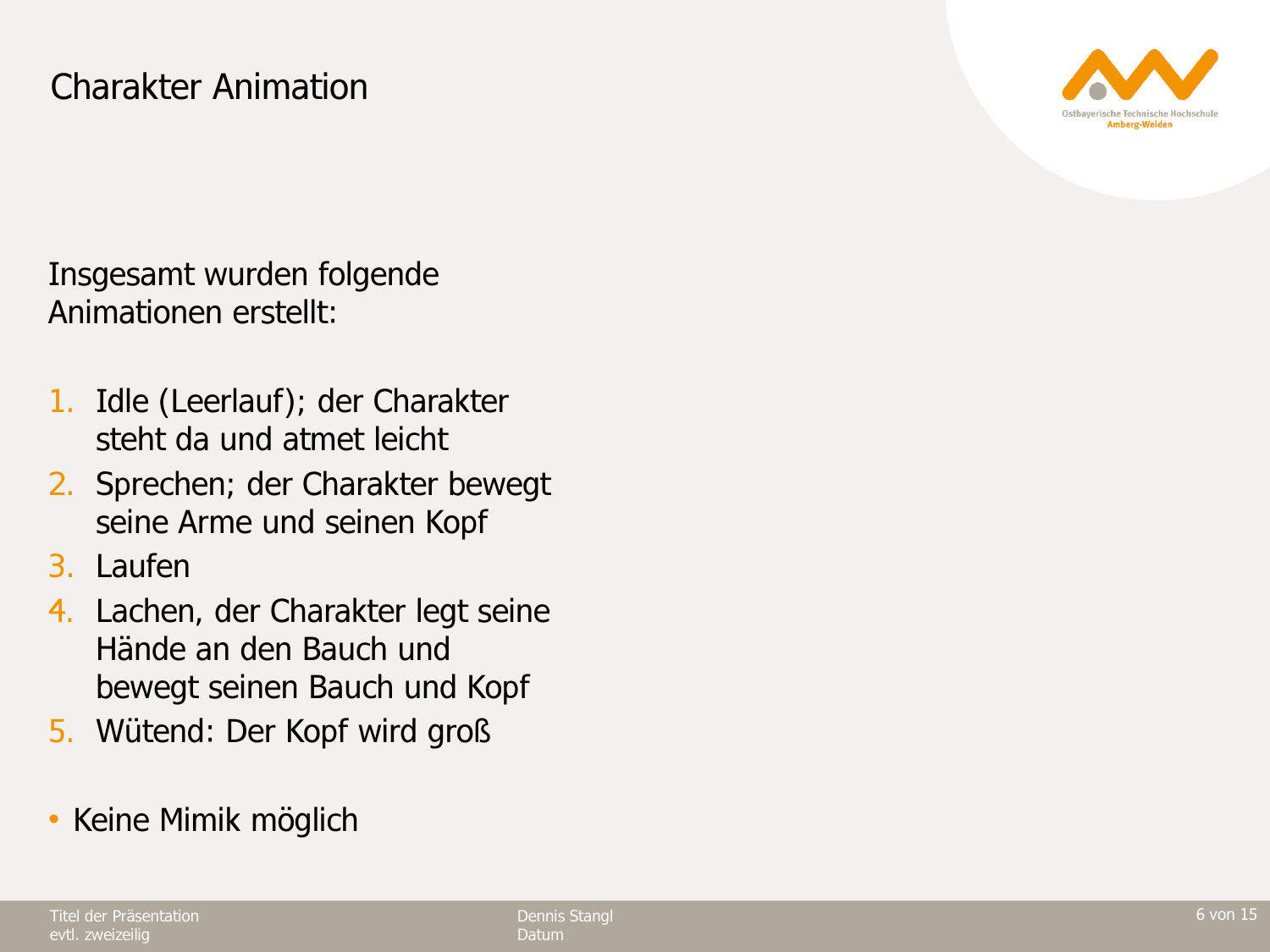

# Charakter Animation
Insgesamt wurden folgende Animationen erstellt:

Idle (Leerlauf); der Charakter steht da und atmet leicht
Sprechen; der Charakter bewegt seine Arme und seinen Kopf
Laufen
Lachen, der Charakter legt seine Hände an den Bauch und bewegt seinen Bauch und Kopf
Wütend: Der Kopf wird groß

Keine Mimik möglich